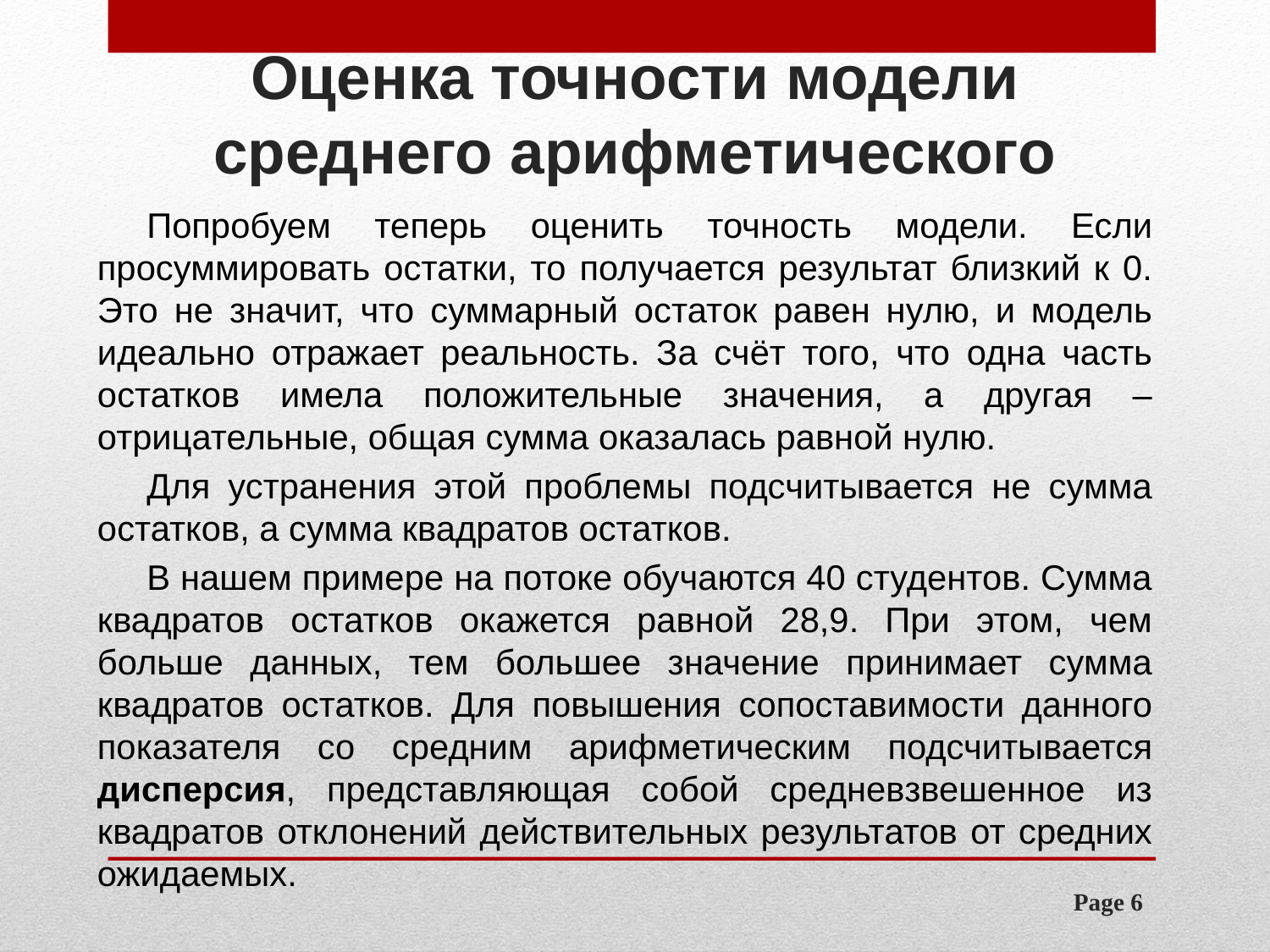

# Оценка точности модели среднего арифметического
Попробуем теперь оценить точность модели. Если просуммировать остатки, то получается результат близкий к 0. Это не значит, что суммарный остаток равен нулю, и модель идеально отражает реальность. За счёт того, что одна часть остатков имела положительные значения, а другая – отрицательные, общая сумма оказалась равной нулю.
Для устранения этой проблемы подсчитывается не сумма остатков, а сумма квадратов остатков.
В нашем примере на потоке обучаются 40 студентов. Сумма квадратов остатков окажется равной 28,9. При этом, чем больше данных, тем большее значение принимает сумма квадратов остатков. Для повышения сопоставимости данного показателя со средним арифметическим подсчитывается дисперсия, представляющая собой средневзвешенное из квадратов отклонений действительных результатов от средних ожидаемых.

Page 6